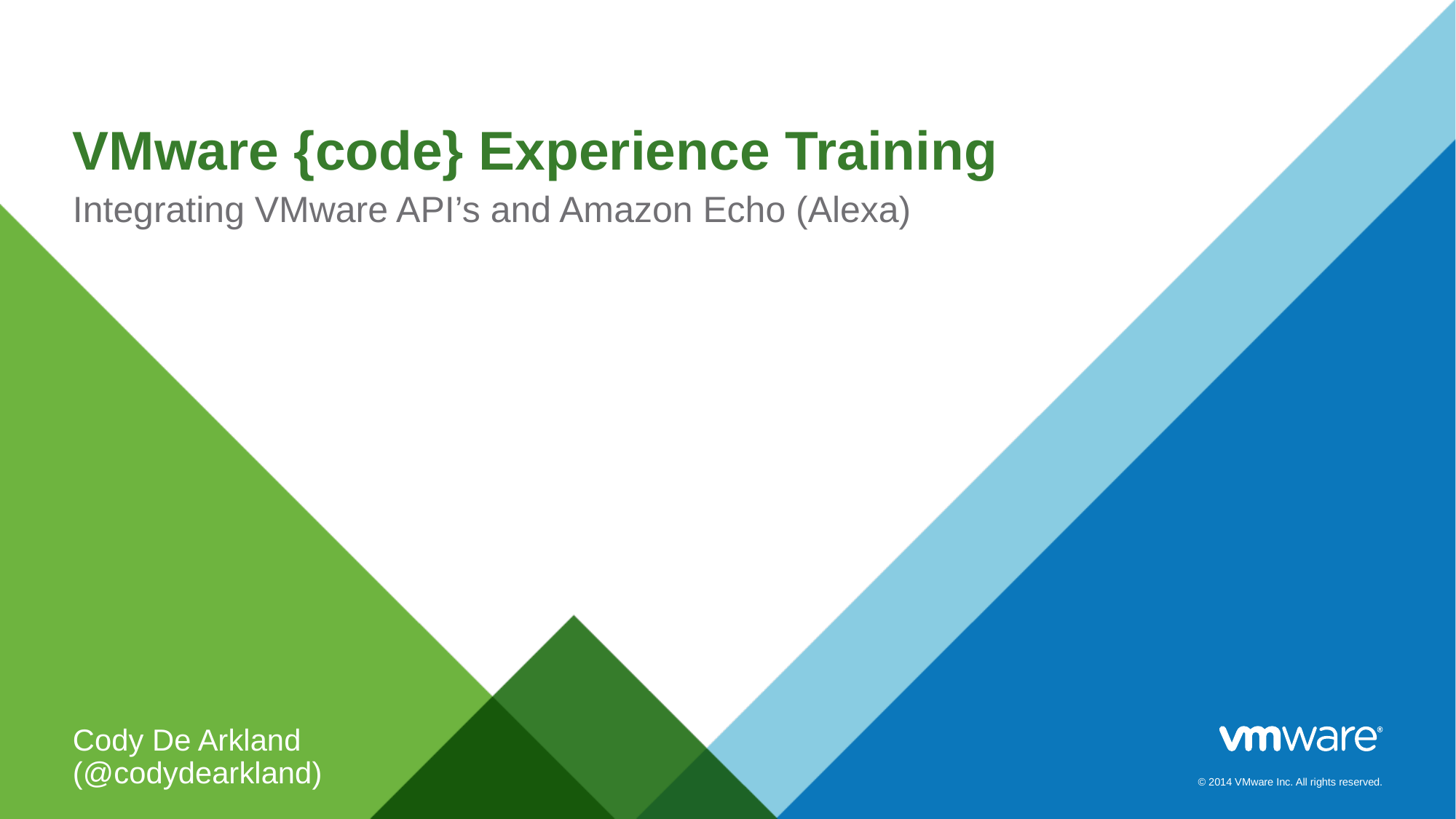

# VMware {code} Experience Training
Integrating VMware API’s and Amazon Echo (Alexa)
Cody De Arkland (@codydearkland)